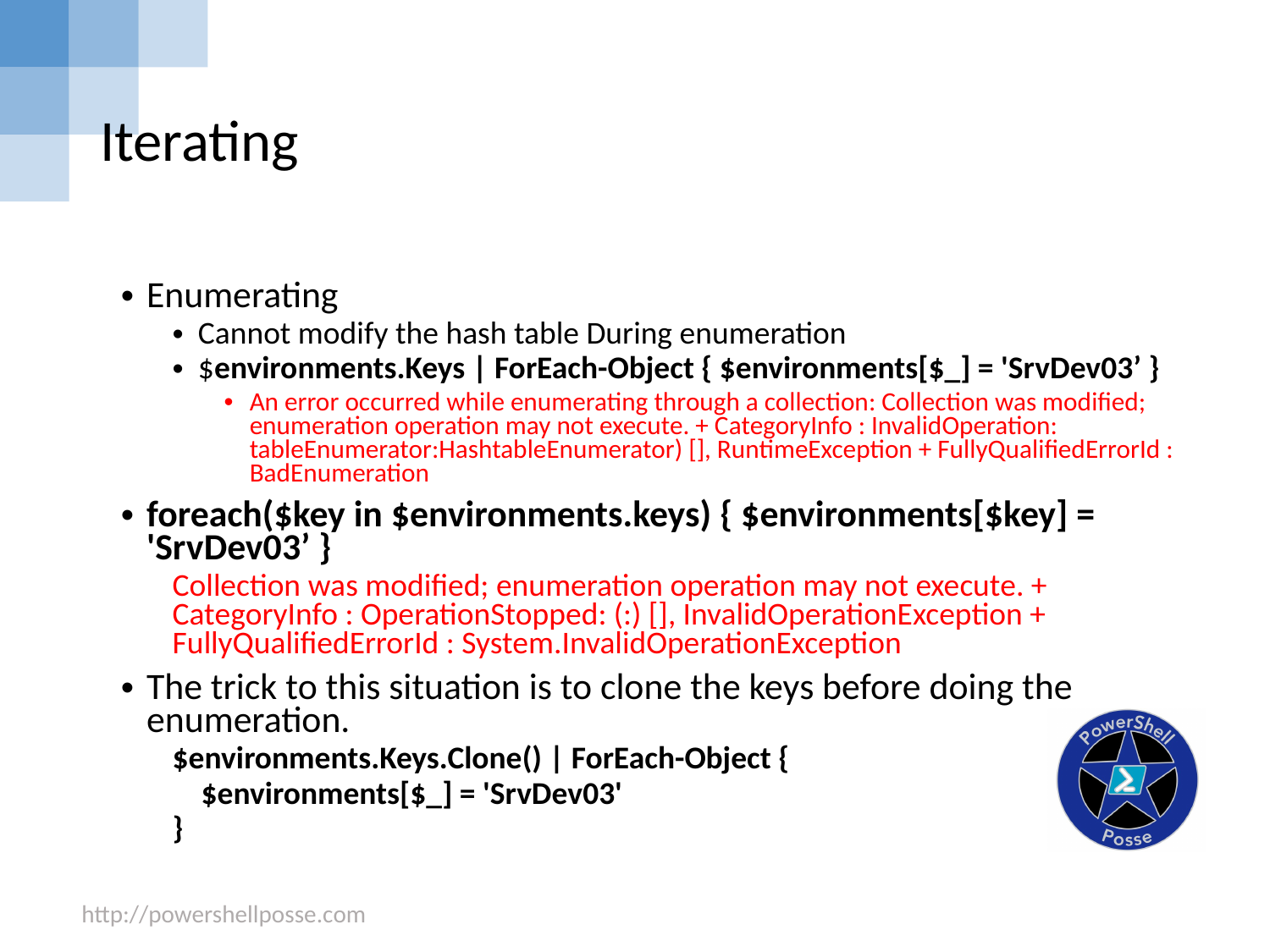

Iterating

Enumerating
Cannot modify the hash table During enumeration
$environments.Keys | ForEach-Object { $environments[$_] = 'SrvDev03’ }
An error occurred while enumerating through a collection: Collection was modified; enumeration operation may not execute. + CategoryInfo : InvalidOperation: tableEnumerator:HashtableEnumerator) [], RuntimeException + FullyQualifiedErrorId : BadEnumeration
foreach($key in $environments.keys) { $environments[$key] = 'SrvDev03’ }
Collection was modified; enumeration operation may not execute. + CategoryInfo : OperationStopped: (:) [], InvalidOperationException + FullyQualifiedErrorId : System.InvalidOperationException
The trick to this situation is to clone the keys before doing the enumeration.
$environments.Keys.Clone() | ForEach-Object {
    $environments[$_] = 'SrvDev03'
}